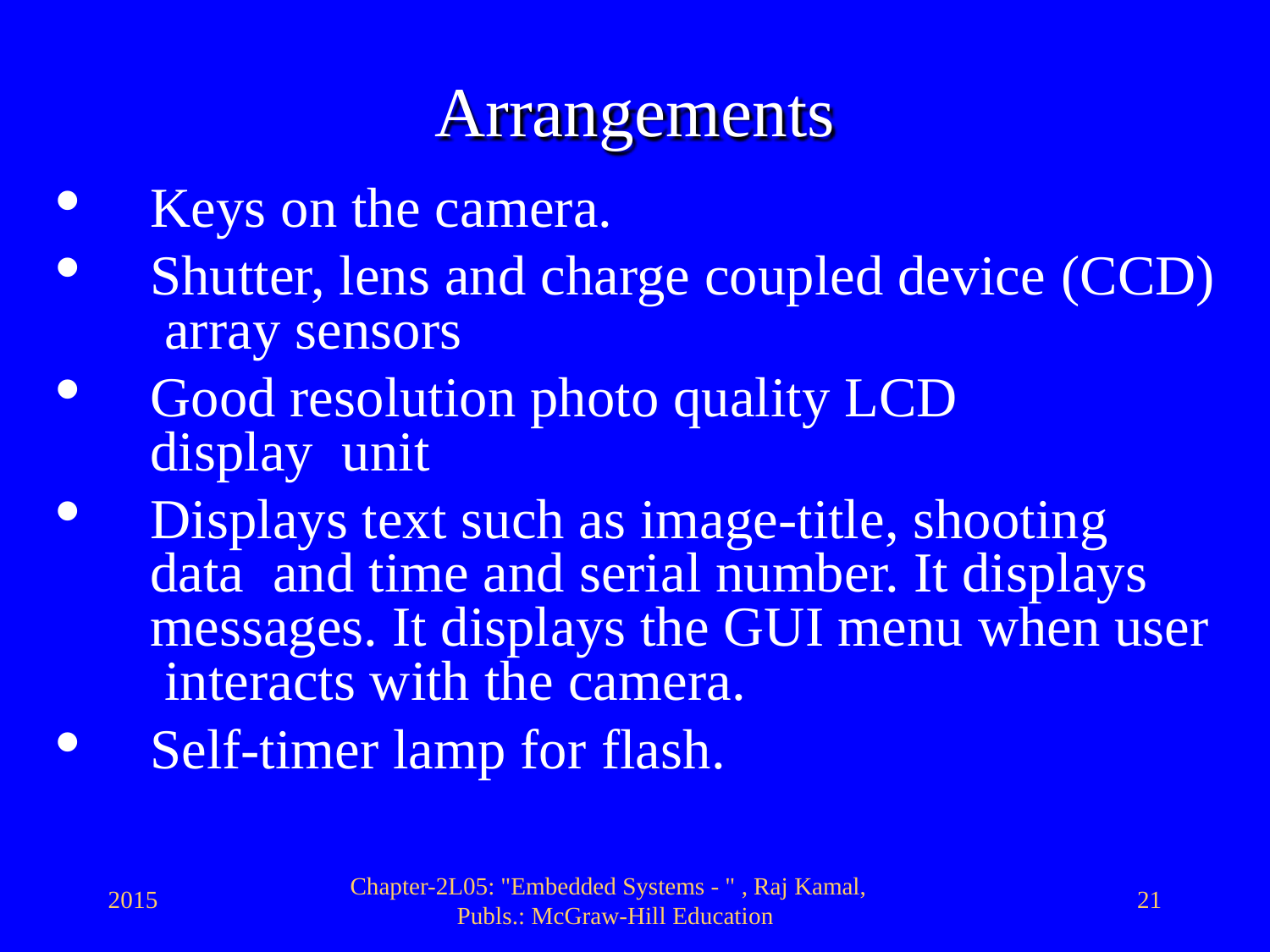

# Arrangements
Keys on the camera.
Shutter, lens and charge coupled device (CCD)  array sensors
Good resolution photo quality LCD display  unit
Displays text such as image-title, shooting data  and time and serial number. It displays  messages. It displays the GUI menu when user  interacts with the camera.
Self-timer lamp for flash.
Chapter-2L05: "Embedded Systems - " , Raj Kamal,  Publs.: McGraw-Hill Education
2015
21